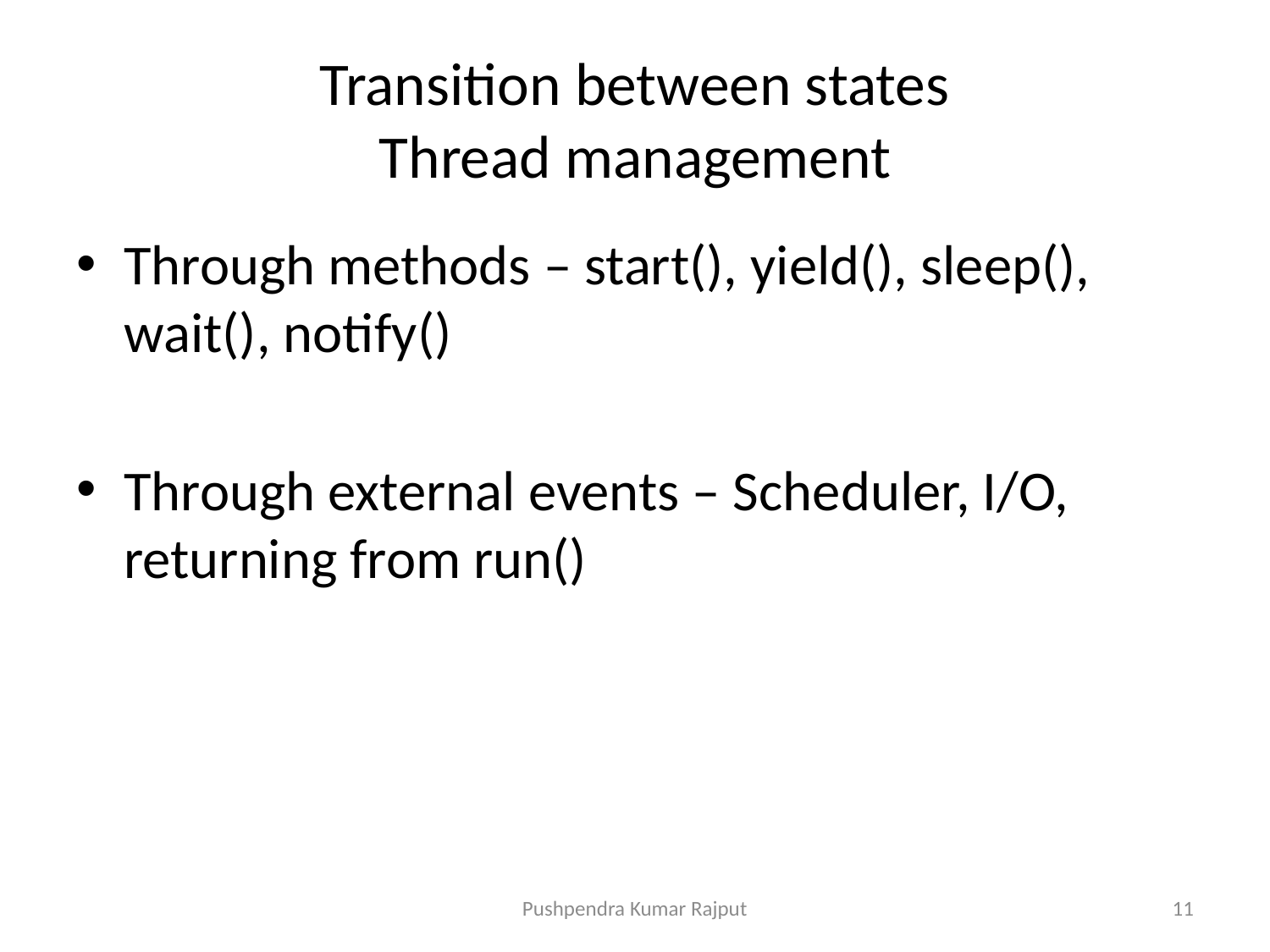

# Transition between states Thread management
Through methods – start(), yield(), sleep(), wait(), notify()

Through external events – Scheduler, I/O, returning from run()
Pushpendra Kumar Rajput
11